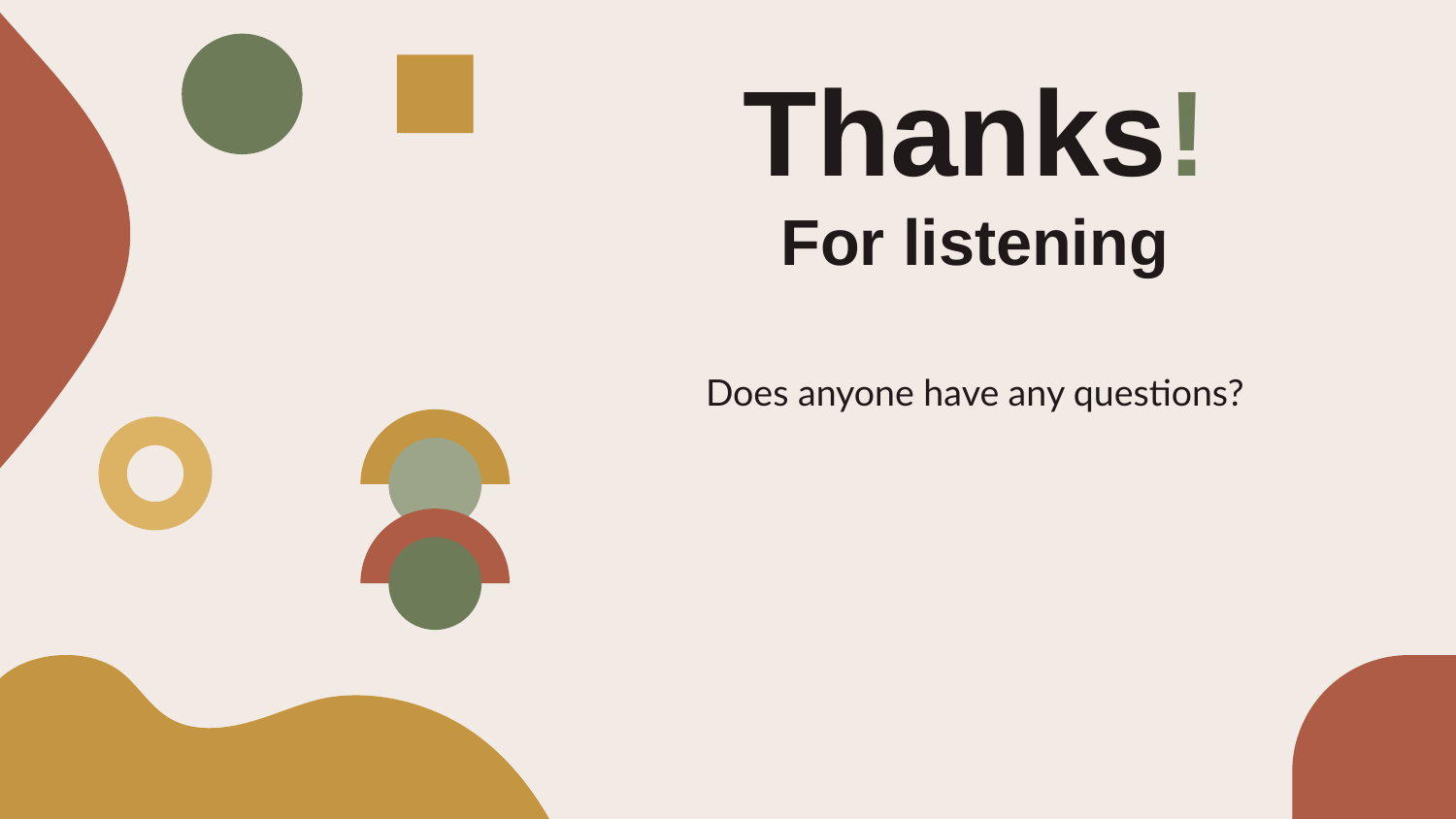

# Thanks! For listening
Does anyone have any questions?